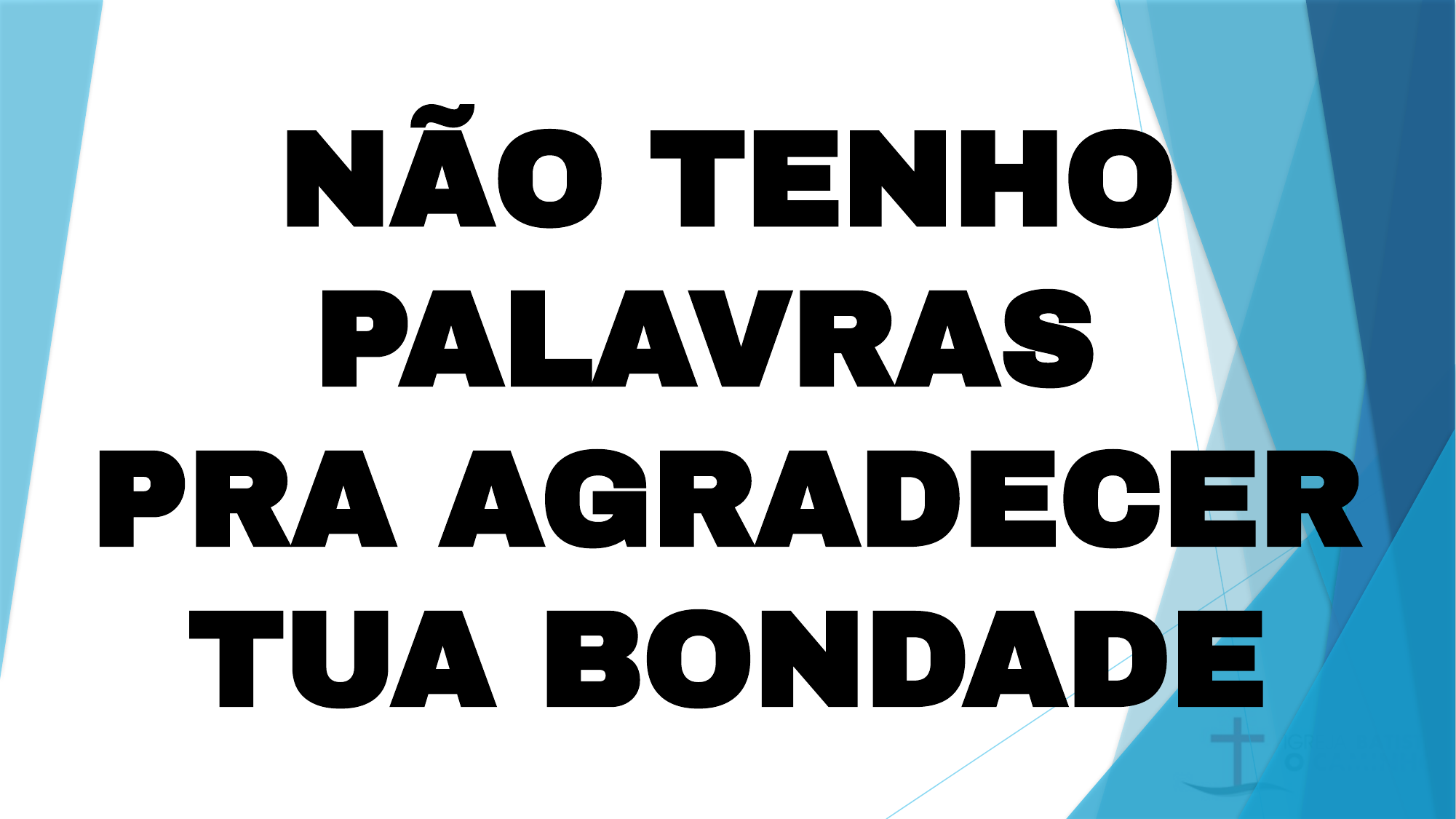

# NÃO TENHO PALAVRAS PRA AGRADECER TUA BONDADE